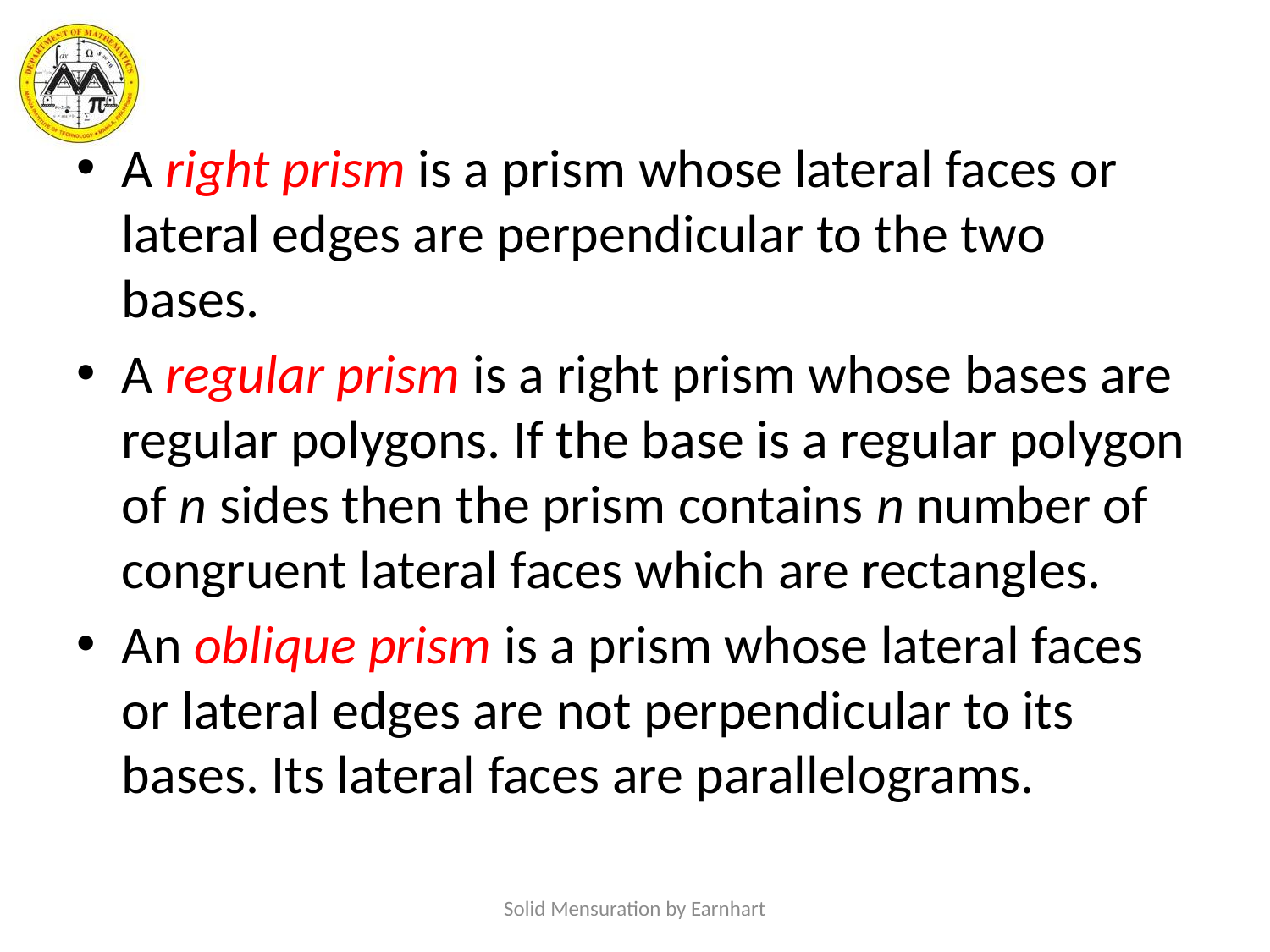

#
A right prism is a prism whose lateral faces or lateral edges are perpendicular to the two bases.
A regular prism is a right prism whose bases are regular polygons. If the base is a regular polygon of n sides then the prism contains n number of congruent lateral faces which are rectangles.
An oblique prism is a prism whose lateral faces or lateral edges are not perpendicular to its bases. Its lateral faces are parallelograms.

Solid Mensuration by Earnhart